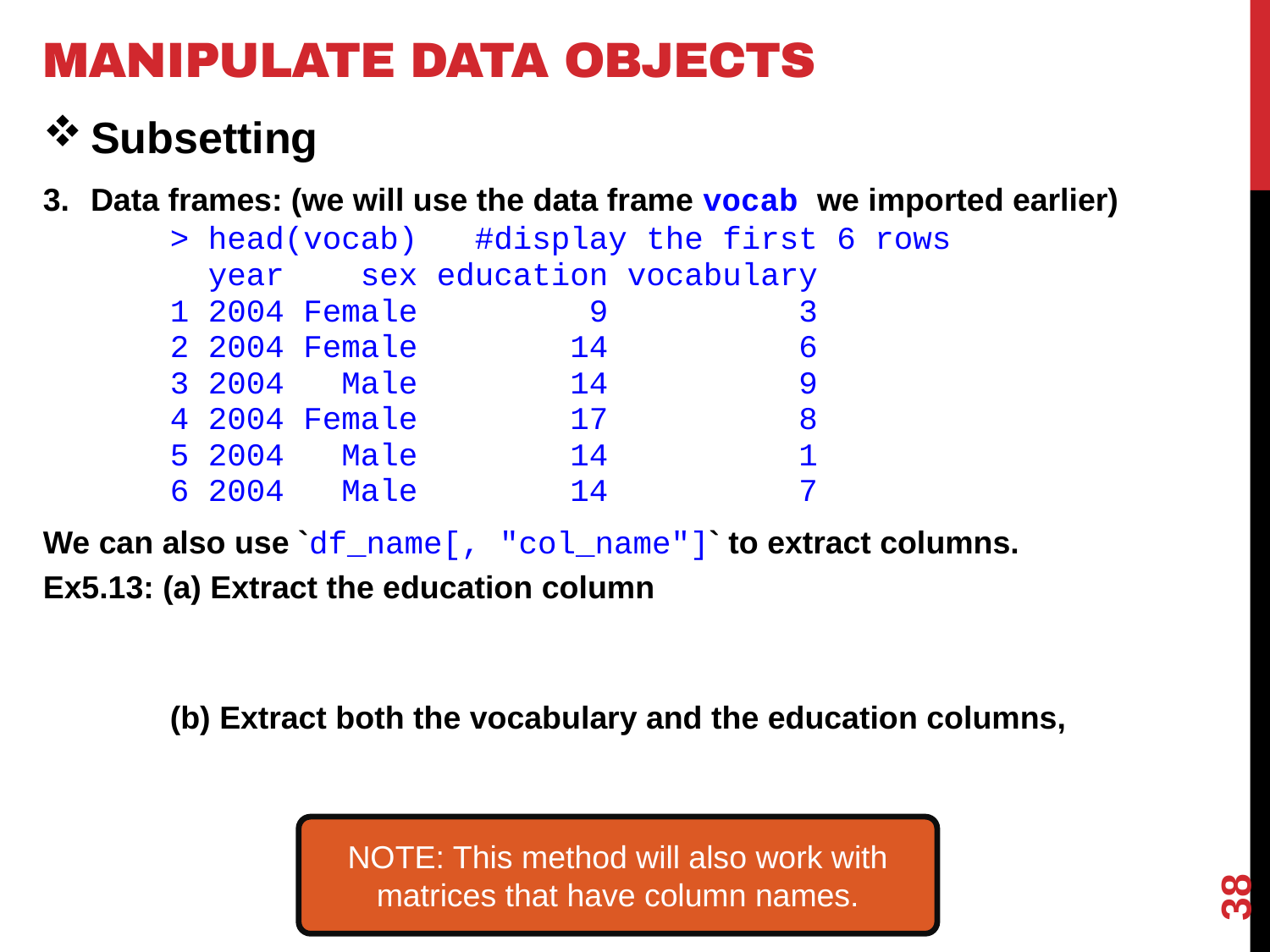

# Manipulate data objects
Subsetting
Data frames: (we will use the data frame vocab we imported earlier)
	> head(vocab)   #display the first 6 rows
	  year    sex education vocabulary
	1 2004 Female         9          3
	2 2004 Female        14          6
	3 2004   Male        14          9
	4 2004 Female        17          8
	5 2004   Male        14          1
	6 2004   Male        14          7
We can also use `df_name[, "col_name"]` to extract columns.
Ex5.13: (a) Extract the education column

	(b) Extract both the vocabulary and the education columns,
NOTE: This method will also work with matrices that have column names.
38